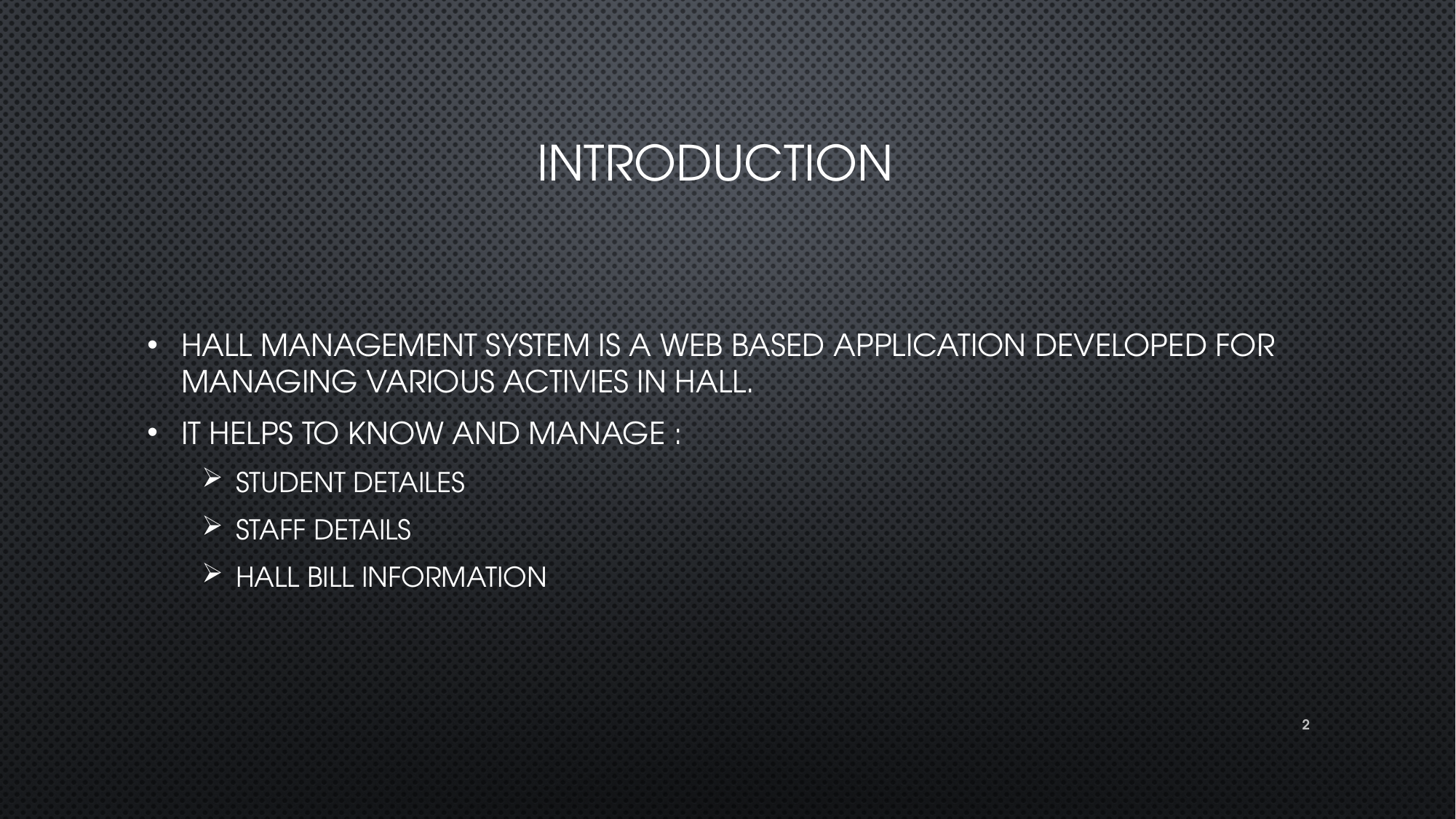

# Introduction
Hall management system is a web based application developed for managing various activies in hall.
It helps to know and manage :
Student detailes
Staff details
Hall bill information
2